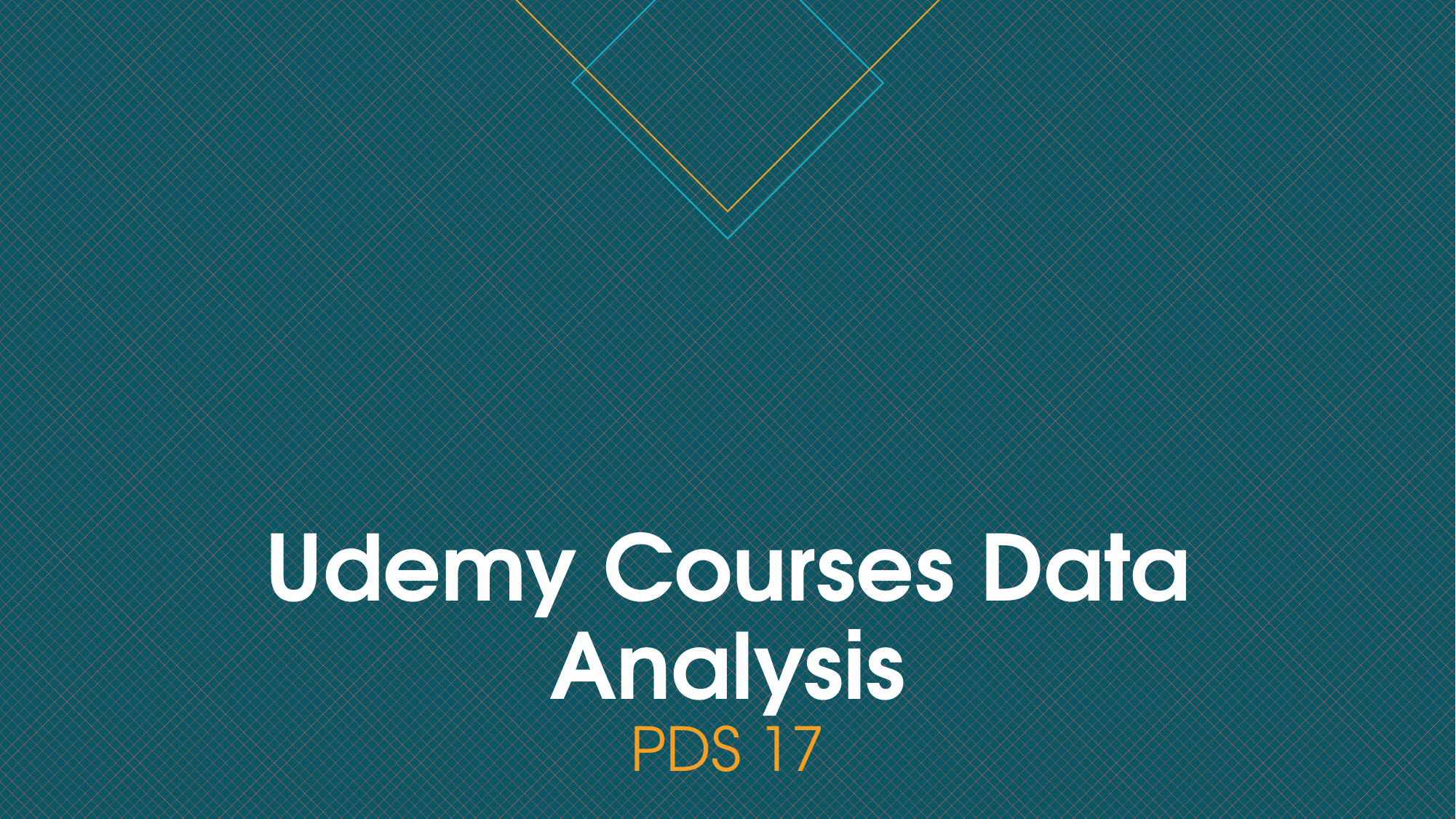

# Udemy Courses Data Analysis PDS 17